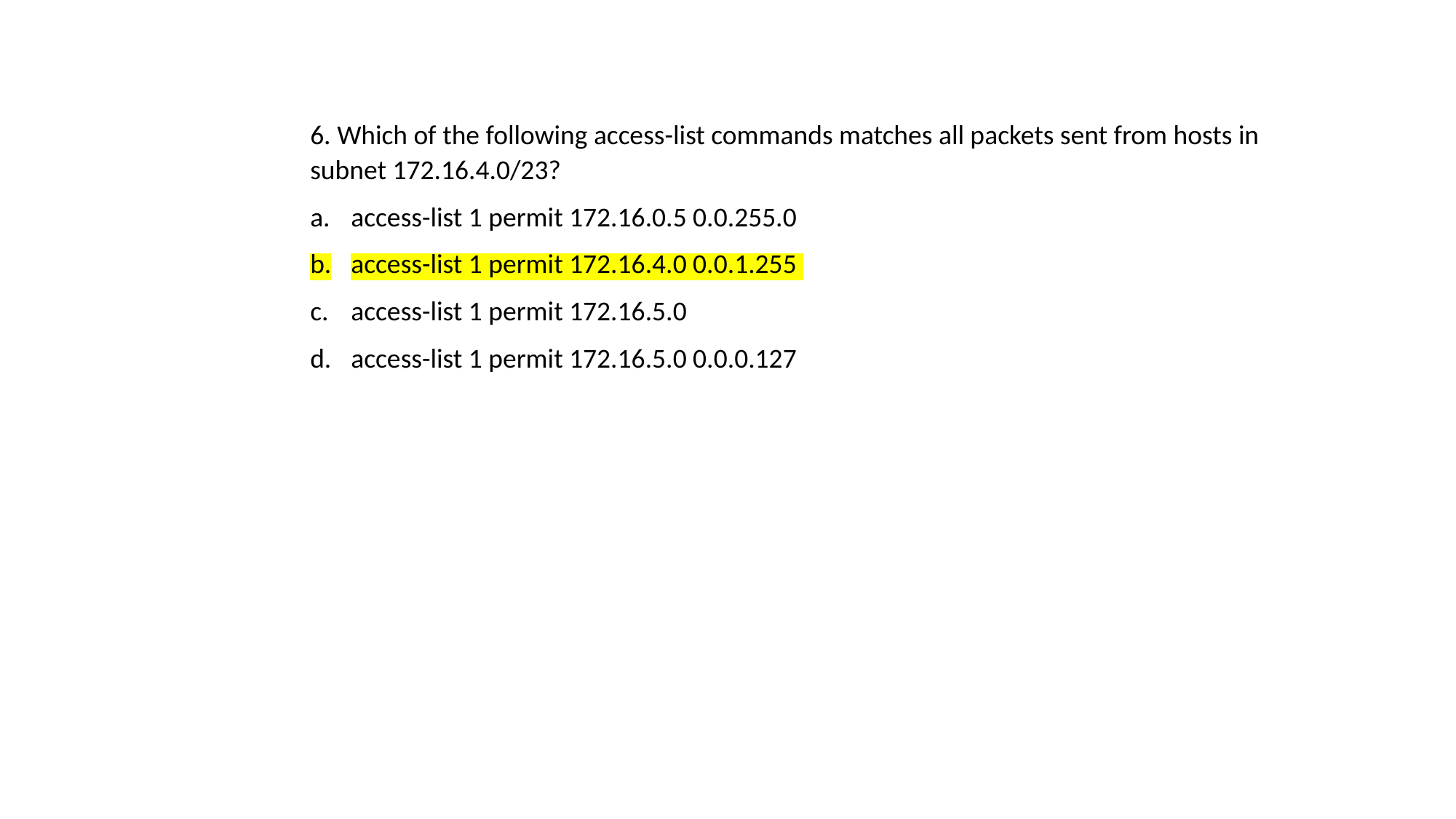

6. Which of the following access-list commands matches all packets sent from hosts in subnet 172.16.4.0/23?
access-list 1 permit 172.16.0.5 0.0.255.0
access-list 1 permit 172.16.4.0 0.0.1.255
access-list 1 permit 172.16.5.0
access-list 1 permit 172.16.5.0 0.0.0.127